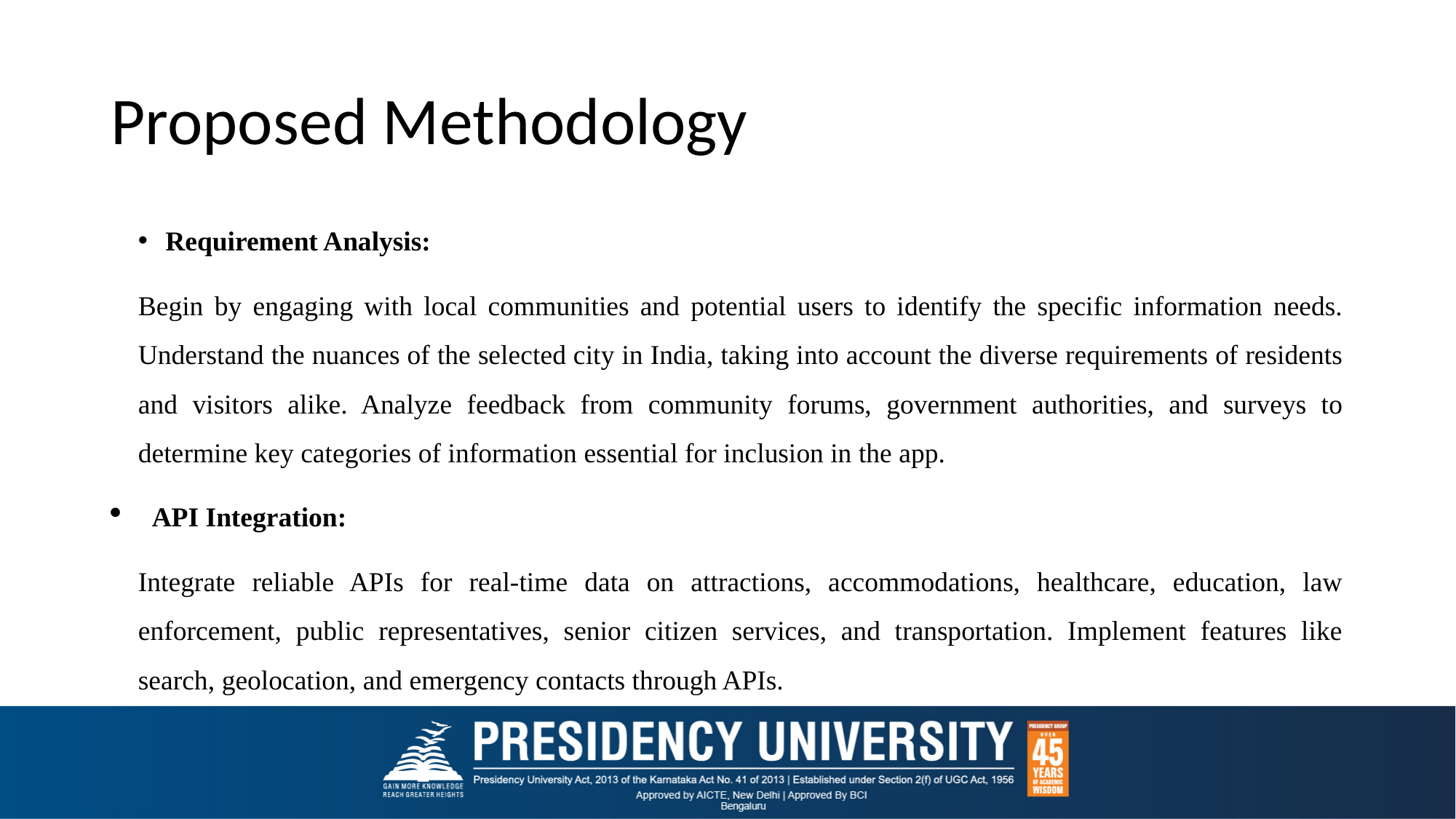

# Proposed Methodology
Requirement Analysis:
Begin by engaging with local communities and potential users to identify the specific information needs. Understand the nuances of the selected city in India, taking into account the diverse requirements of residents and visitors alike. Analyze feedback from community forums, government authorities, and surveys to determine key categories of information essential for inclusion in the app.
API Integration:
Integrate reliable APIs for real-time data on attractions, accommodations, healthcare, education, law enforcement, public representatives, senior citizen services, and transportation. Implement features like search, geolocation, and emergency contacts through APIs.